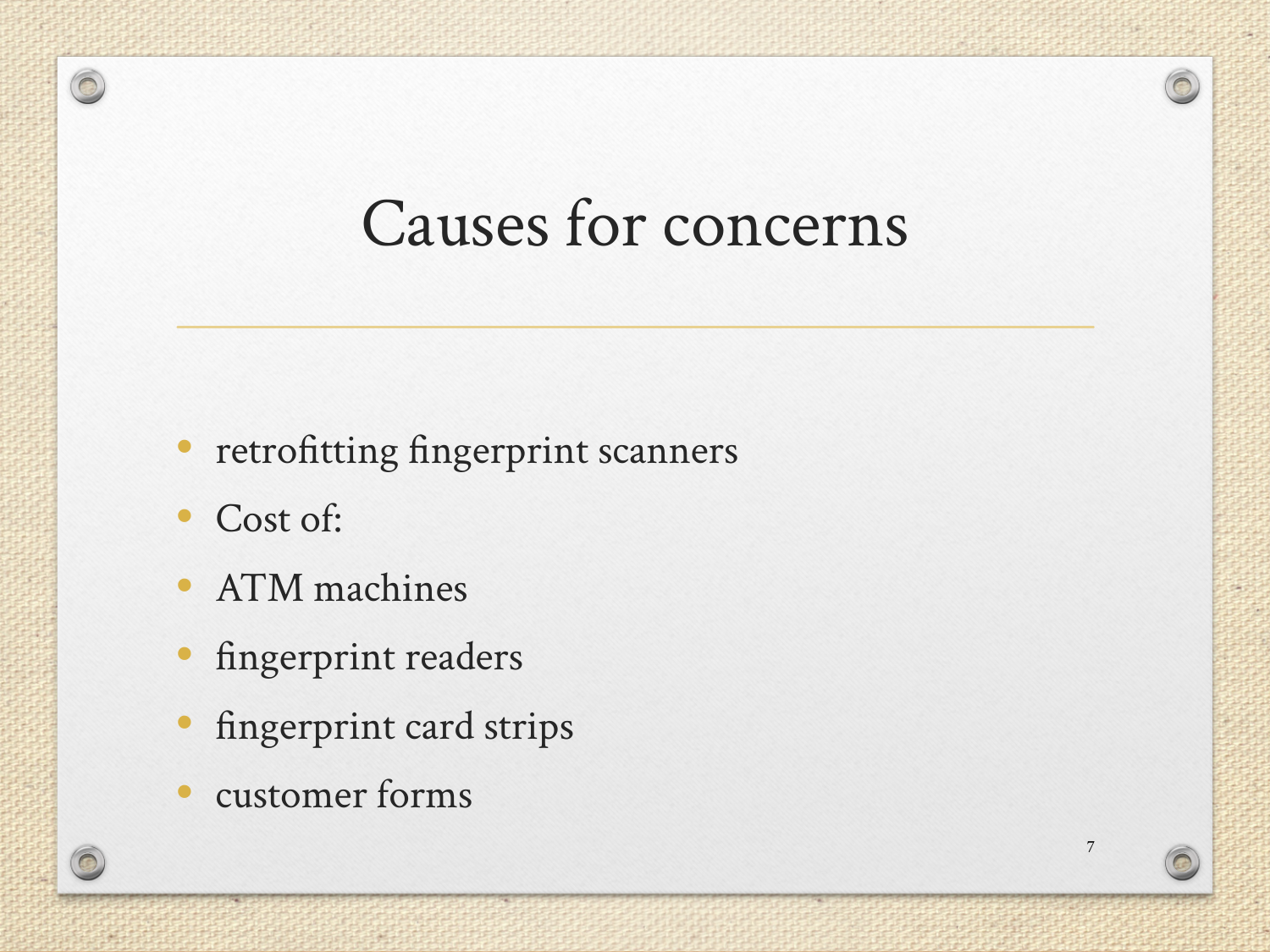

# Causes for concerns

retrofitting fingerprint scanners
Cost of:
ATM machines
fingerprint readers
fingerprint card strips
customer forms

7